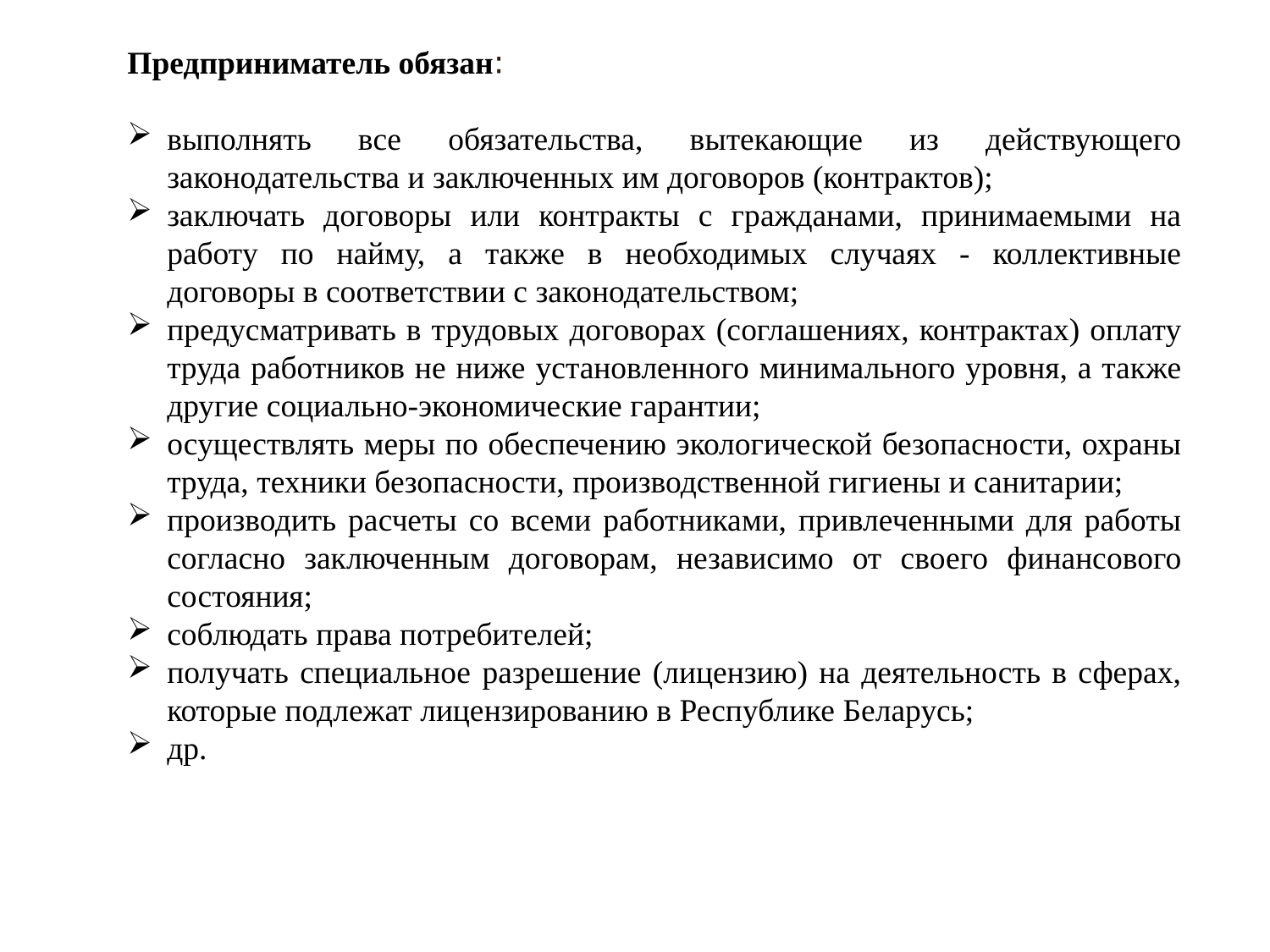

Предприниматель обязан:

выполнять все обязательства, вытекающие из действующего законодательства и заключенных им договоров (контрактов);
заключать договоры или контракты с гражданами, принимаемыми на работу по найму, а также в необходимых случаях - коллективные договоры в соответствии с законодательством;
предусматривать в трудовых договорах (соглашениях, контрактах) оплату труда работников не ниже установленного минимального уровня, а также другие социально-экономические гарантии;
осуществлять меры по обеспечению экологической безопасности, охраны труда, техники безопасности, производственной гигиены и санитарии;
производить расчеты со всеми работниками, привлеченными для работы согласно заключенным договорам, независимо от своего финансового состояния;
соблюдать права потребителей;
получать специальное разрешение (лицензию) на деятельность в сферах, которые подлежат лицензированию в Республике Беларусь;
др.